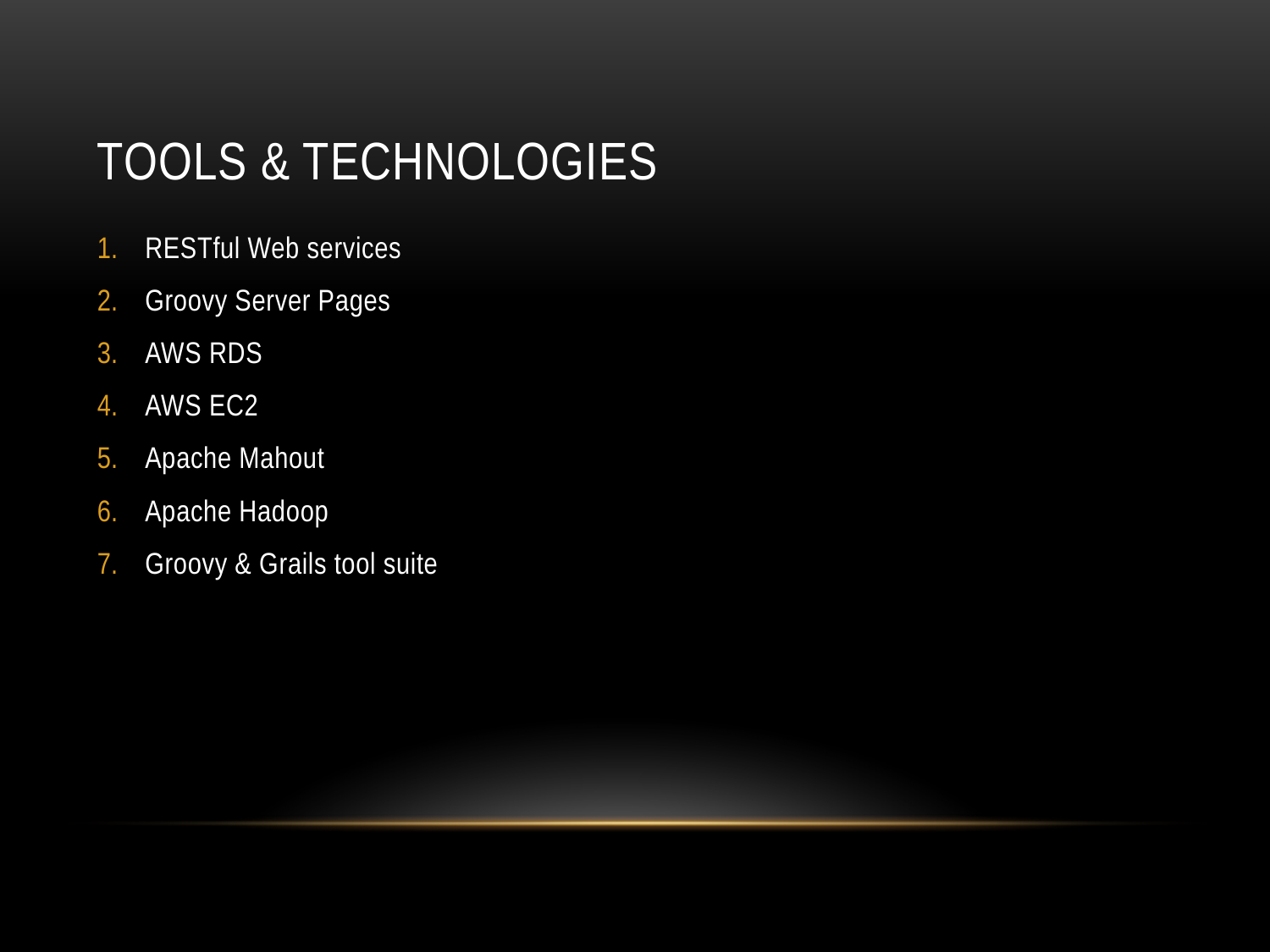

# Tools & TECHNOLOGIES
RESTful Web services
Groovy Server Pages
AWS RDS
AWS EC2
Apache Mahout
Apache Hadoop
Groovy & Grails tool suite